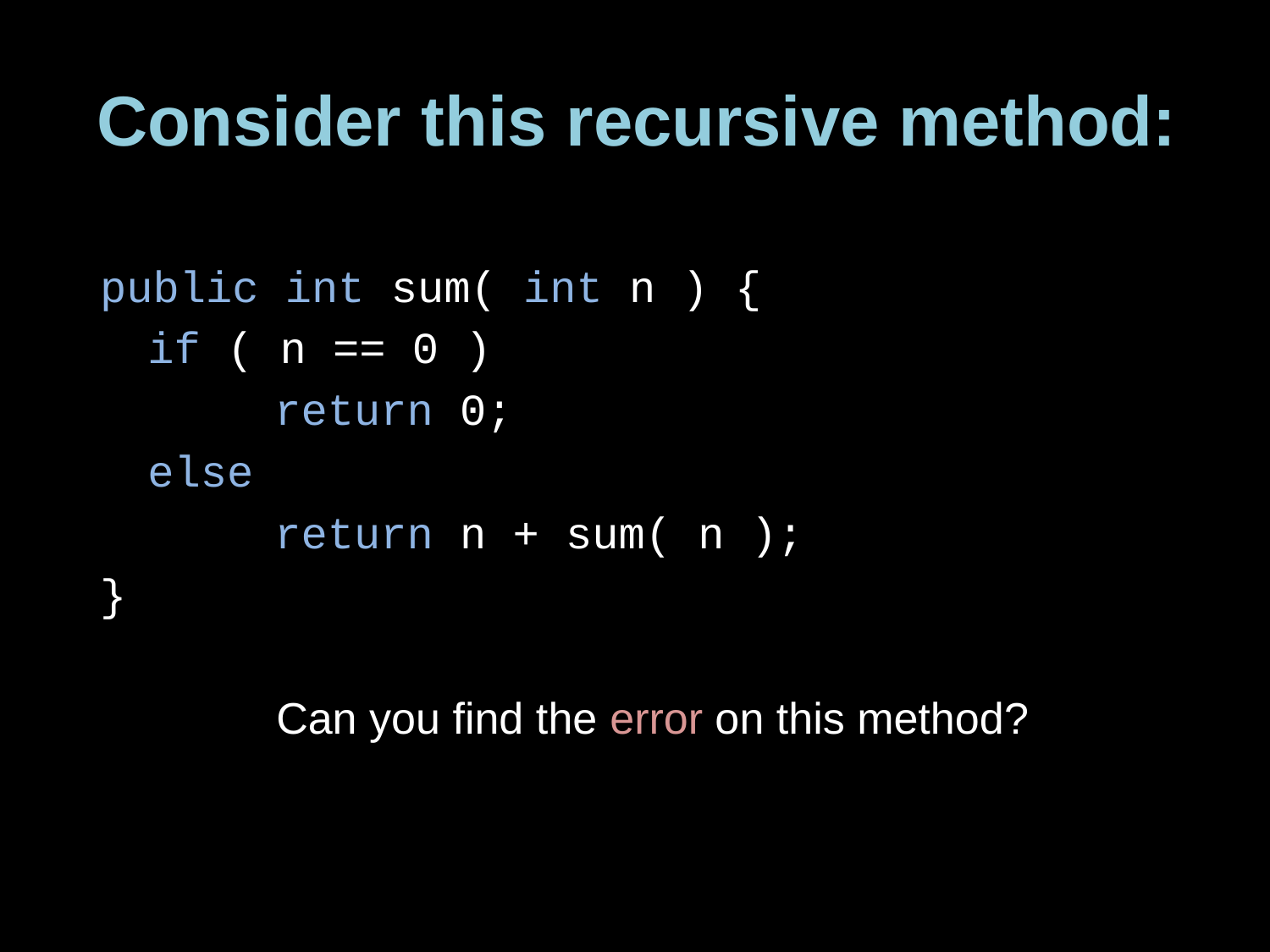

# Consider this recursive method:
public int sum( int n ) {
	if ( n == 0 )
		return 0;
	else
		return n + sum( n );
}

Can you find the error on this method?